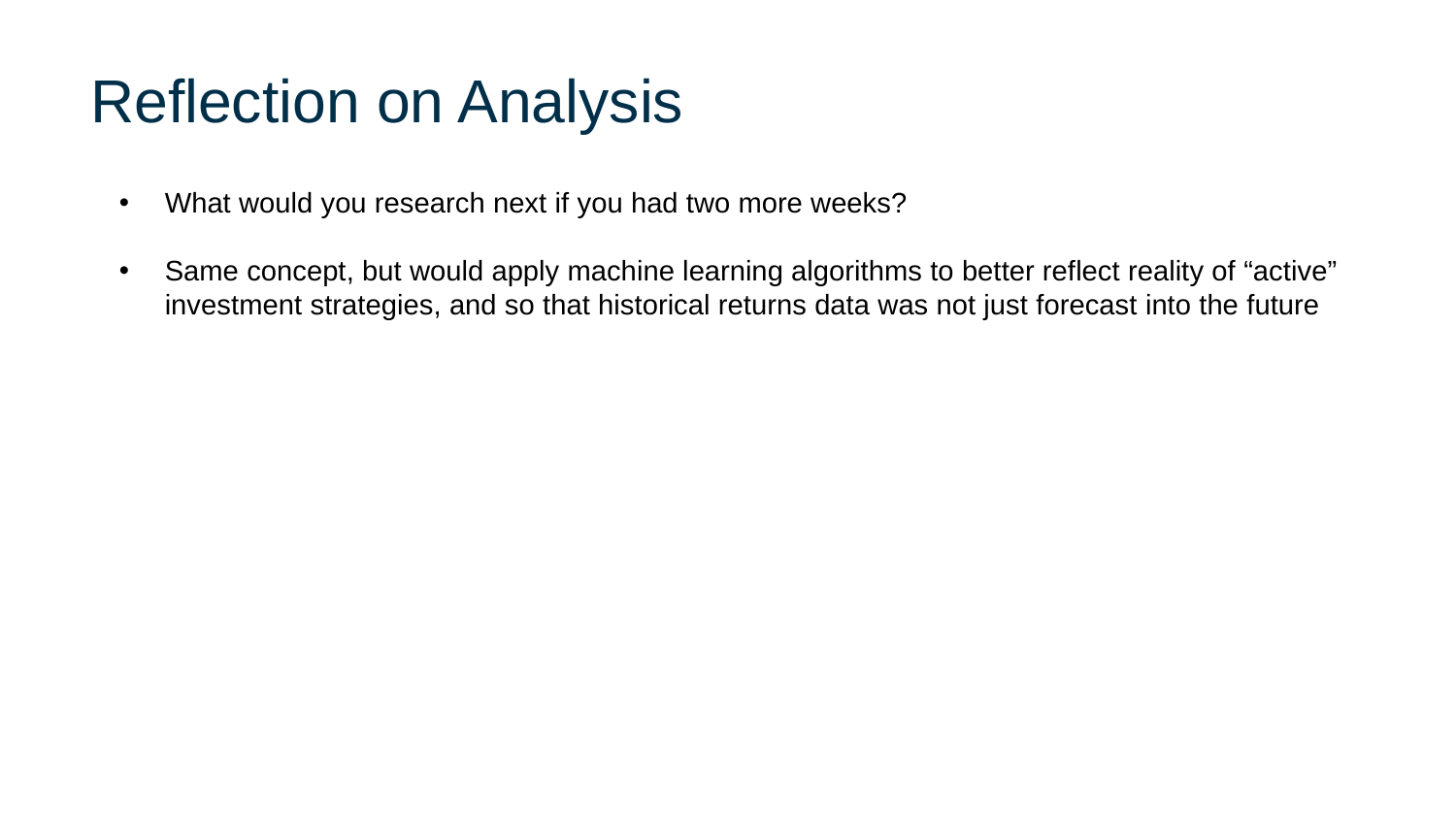

Reflection on Analysis

What would you research next if you had two more weeks?

Same concept, but would apply machine learning algorithms to better reflect reality of “active” investment strategies, and so that historical returns data was not just forecast into the future